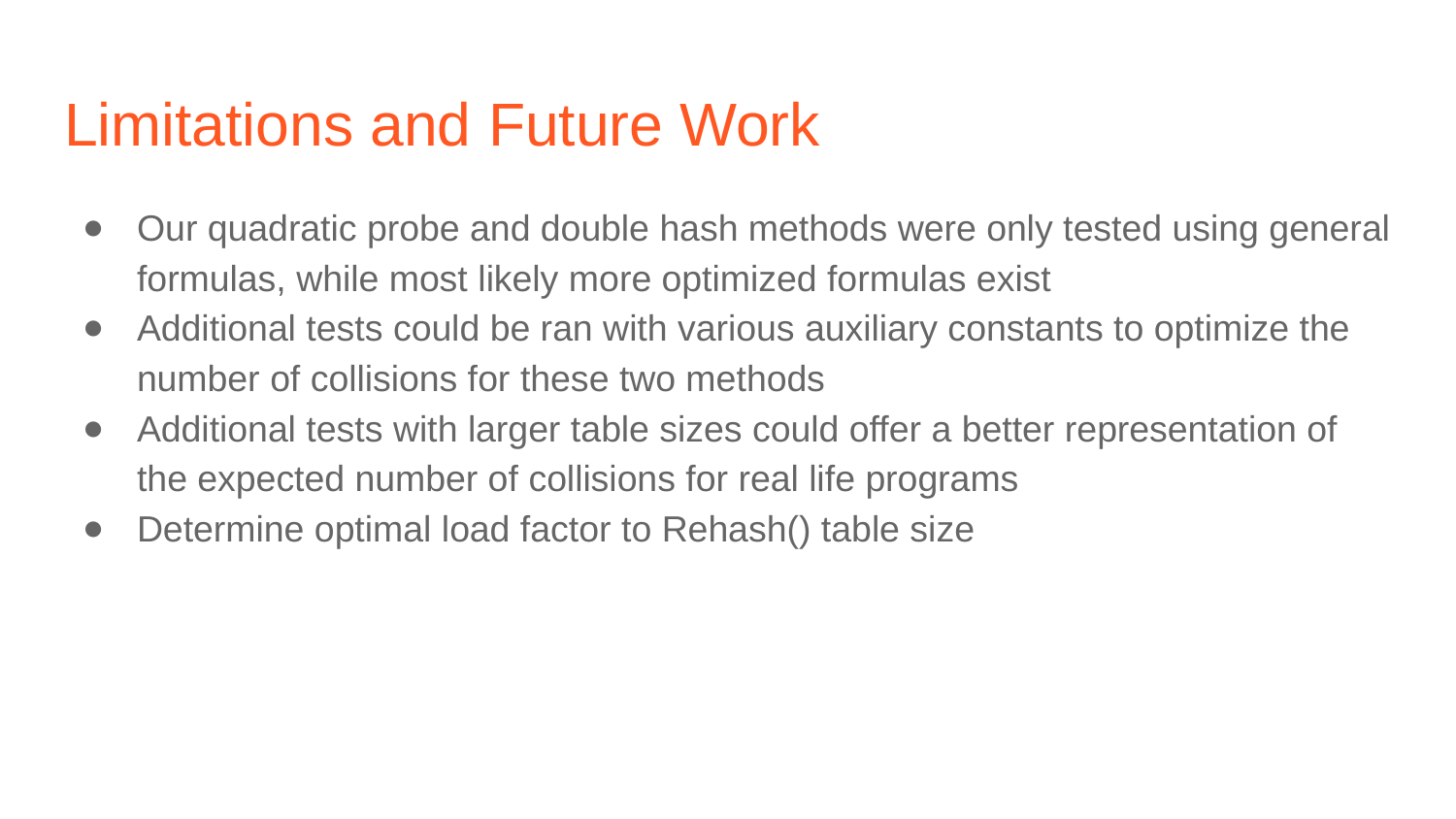

# Limitations and Future Work
Our quadratic probe and double hash methods were only tested using general formulas, while most likely more optimized formulas exist
Additional tests could be ran with various auxiliary constants to optimize the number of collisions for these two methods
Additional tests with larger table sizes could offer a better representation of the expected number of collisions for real life programs
Determine optimal load factor to Rehash() table size